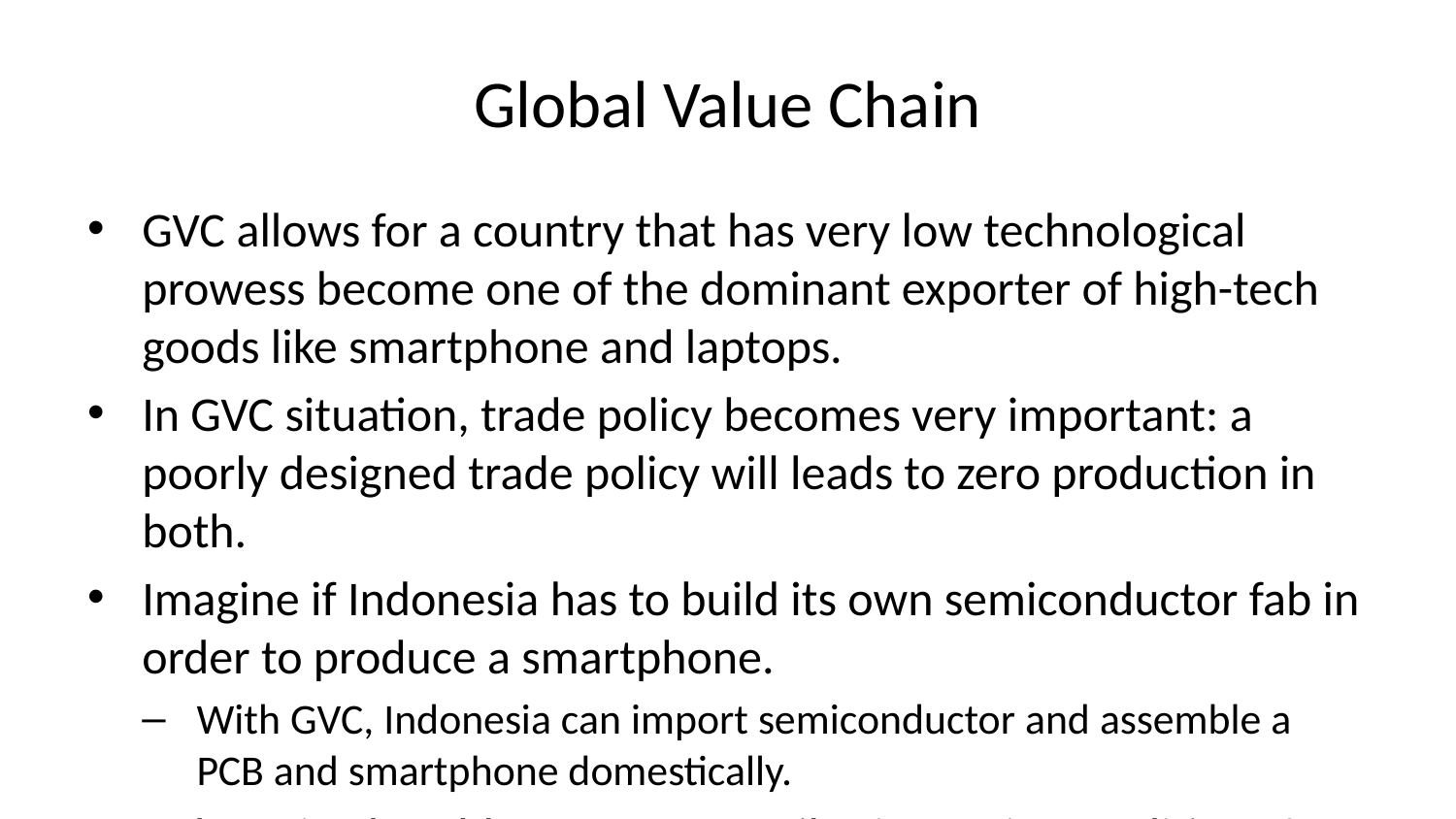

# Global Value Chain
GVC allows for a country that has very low technological prowess become one of the dominant exporter of high-tech goods like smartphone and laptops.
In GVC situation, trade policy becomes very important: a poorly designed trade policy will leads to zero production in both.
Imagine if Indonesia has to build its own semiconductor fab in order to produce a smartphone.
With GVC, Indonesia can import semiconductor and assemble a PCB and smartphone domestically.
Indonesia also able to export textiles in varying qualities of raw materials.